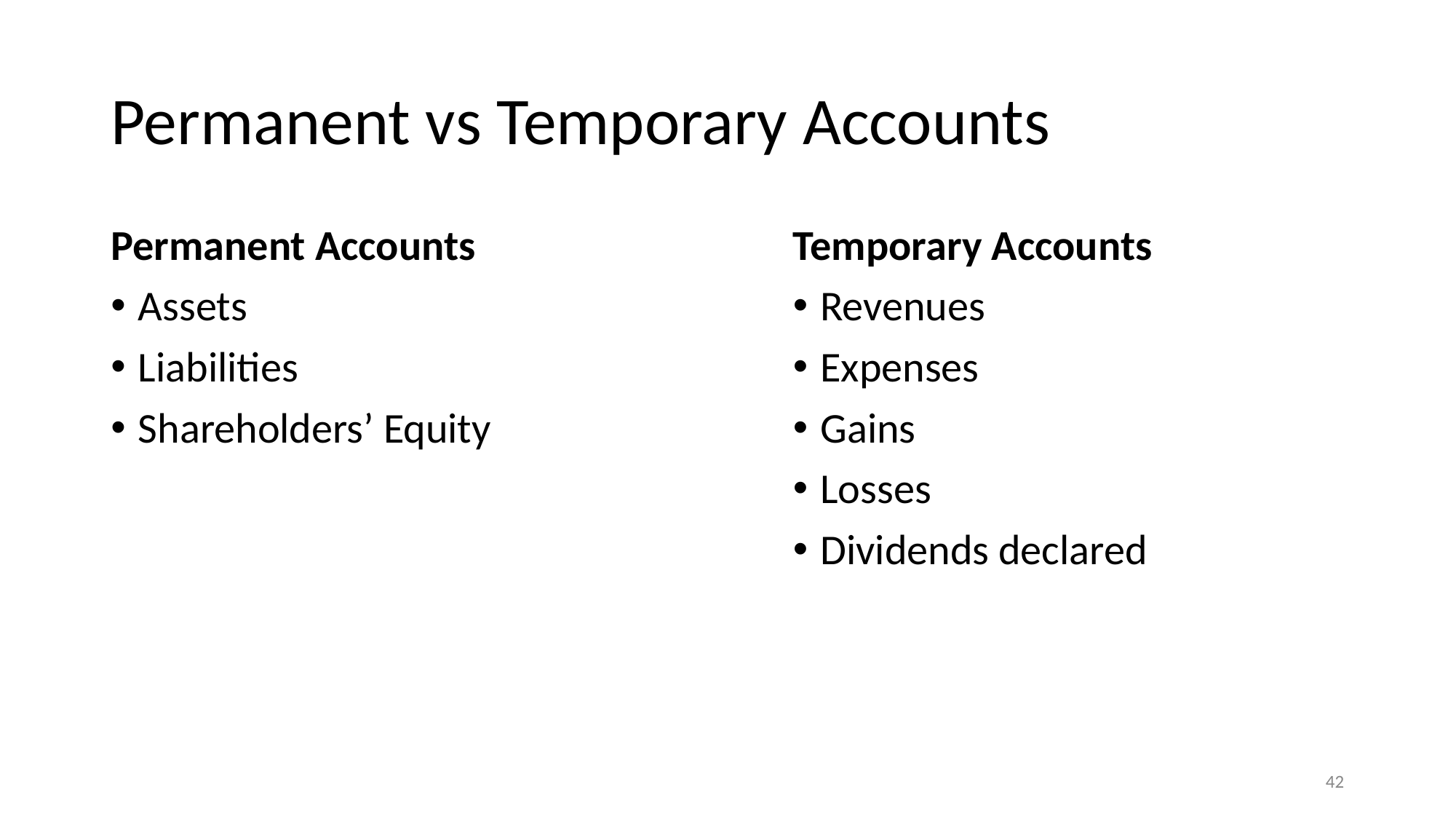

# Permanent vs Temporary Accounts
Permanent Accounts
Assets
Liabilities
Shareholders’ Equity
Temporary Accounts
Revenues
Expenses
Gains
Losses
Dividends declared
42